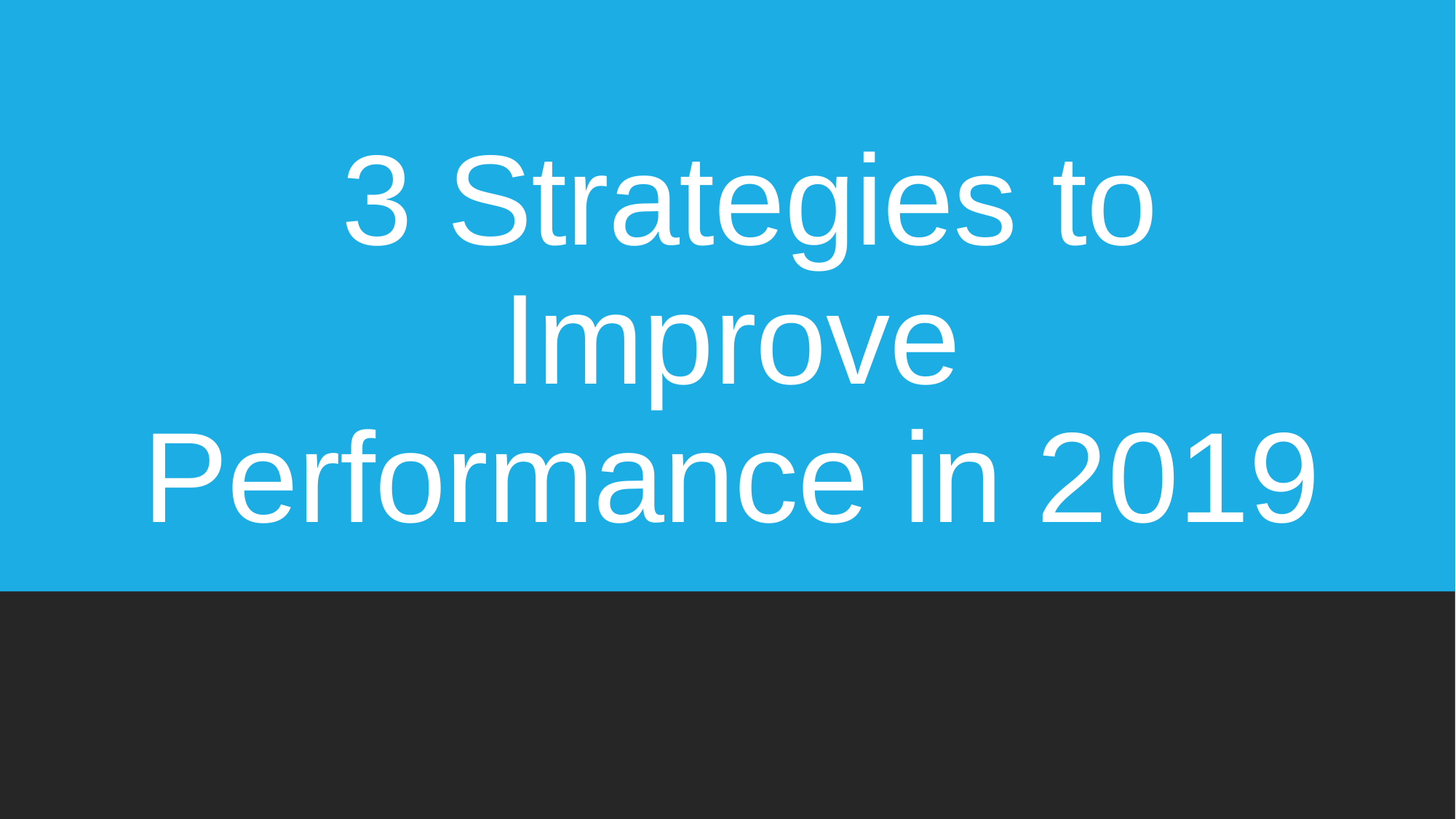

# 3 Strategies to Improve Performance in 2019